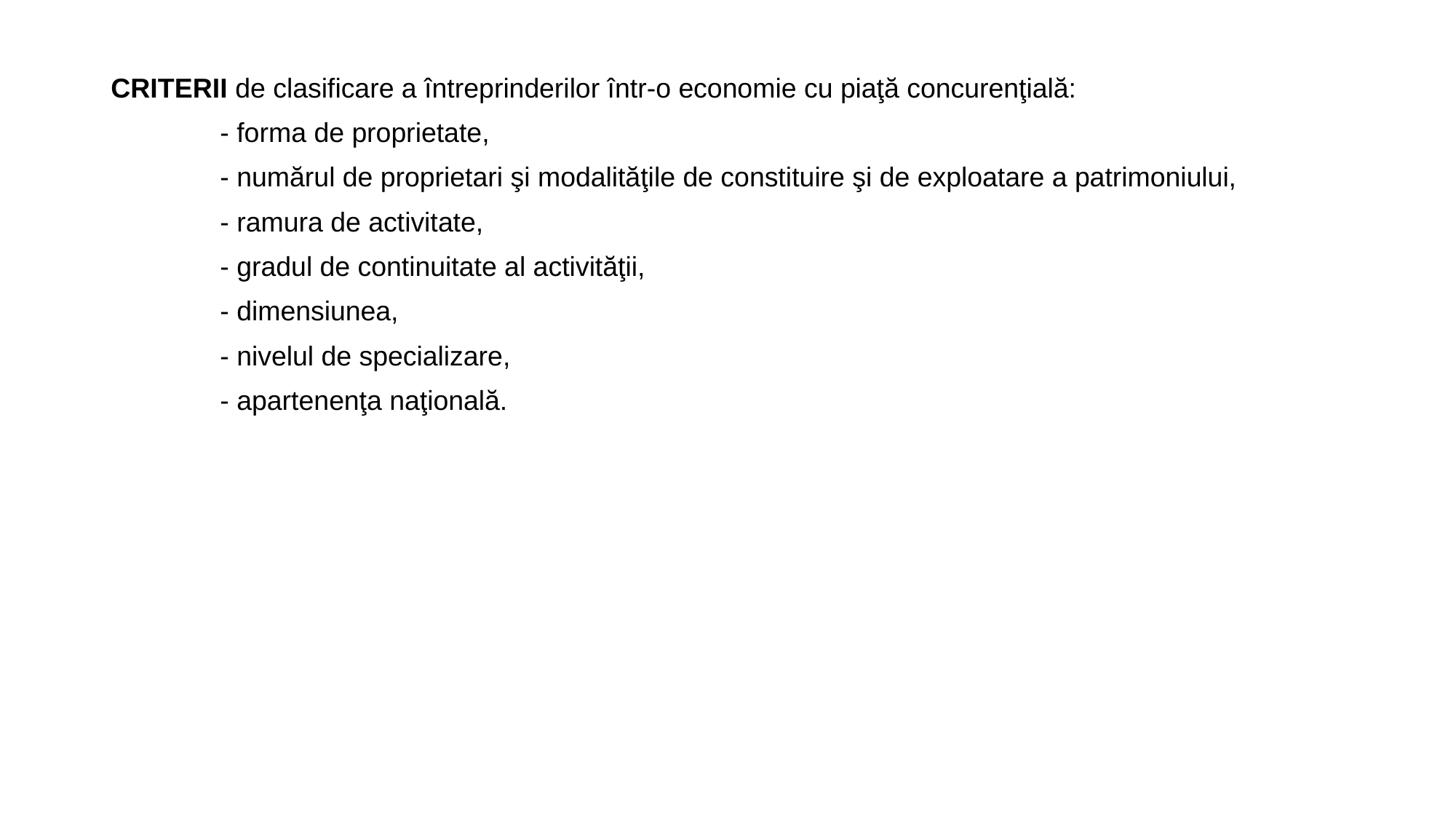

CRITERII de clasificare a întreprinderilor într-o economie cu piaţă concurenţială:
	- forma de proprietate,
	- numărul de proprietari şi modalităţile de constituire şi de exploatare a patrimoniului,
	- ramura de activitate,
	- gradul de continuitate al activităţii,
	- dimensiunea,
	- nivelul de specializare,
	- apartenenţa naţională.